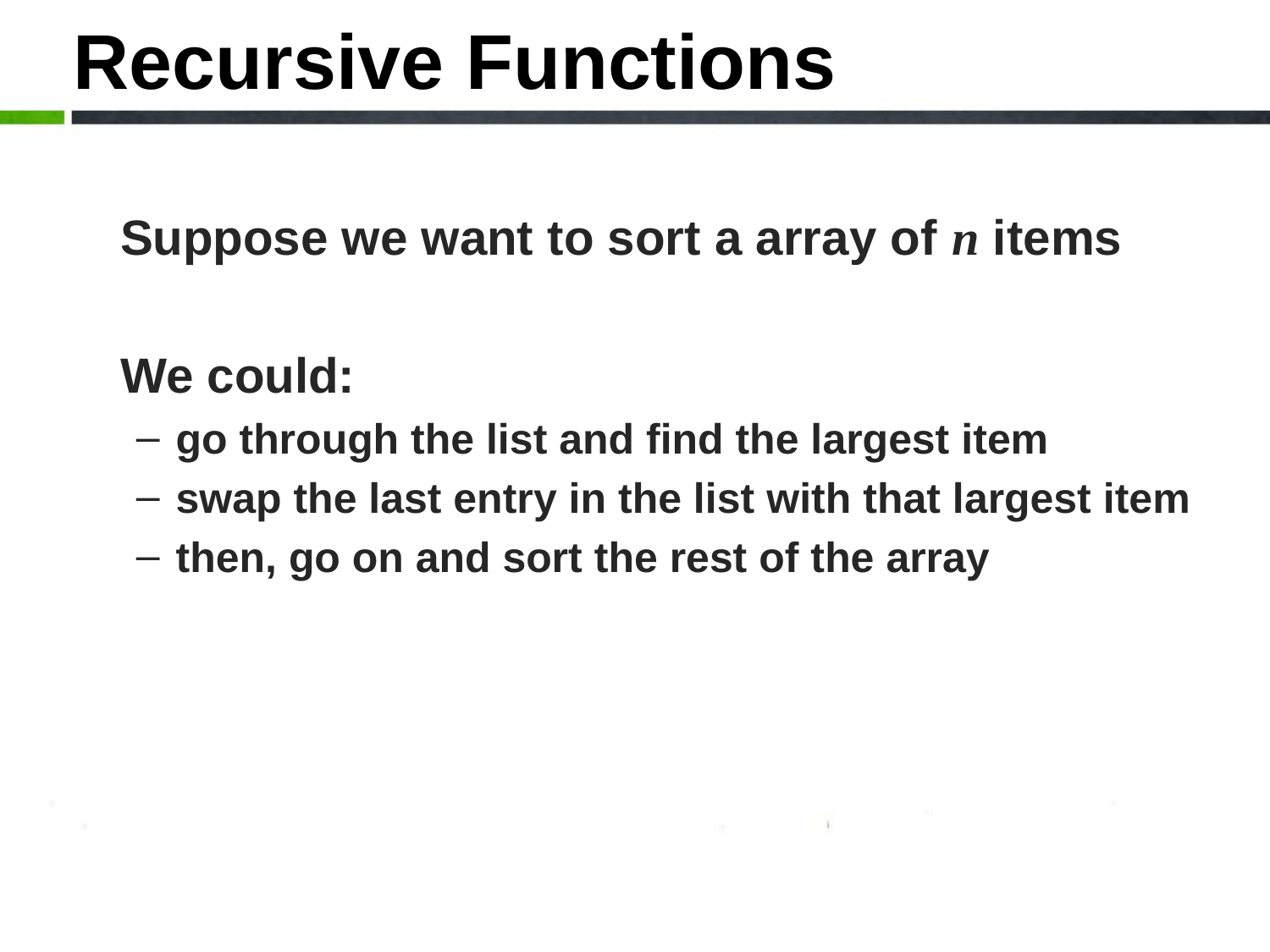

# Recursive Functions
	Suppose we want to sort a array of n items

	We could:
go through the list and find the largest item
swap the last entry in the list with that largest item
then, go on and sort the rest of the array